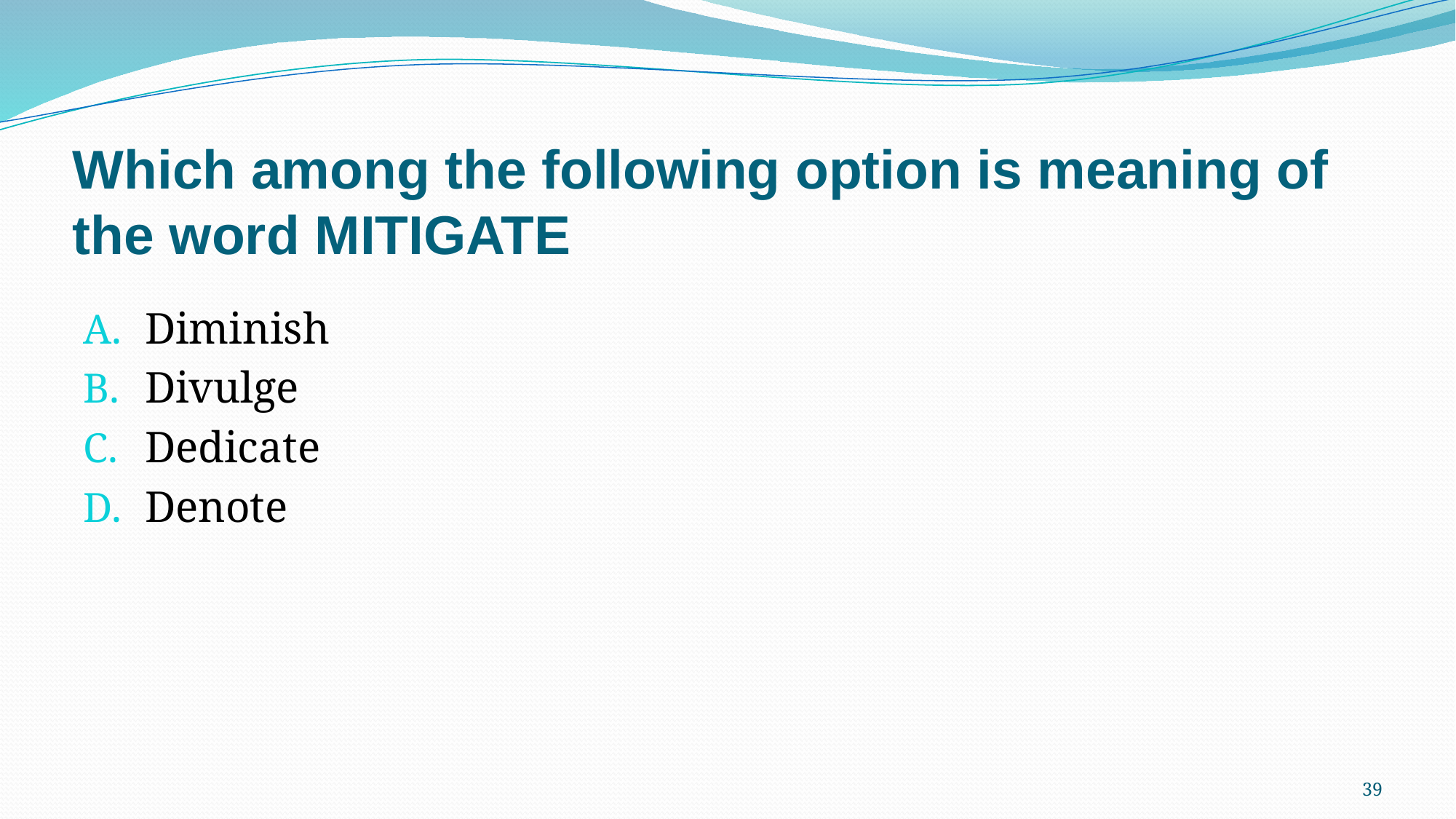

# Which among the following option is meaning of the word MITIGATE
Diminish
Divulge
Dedicate
Denote
39